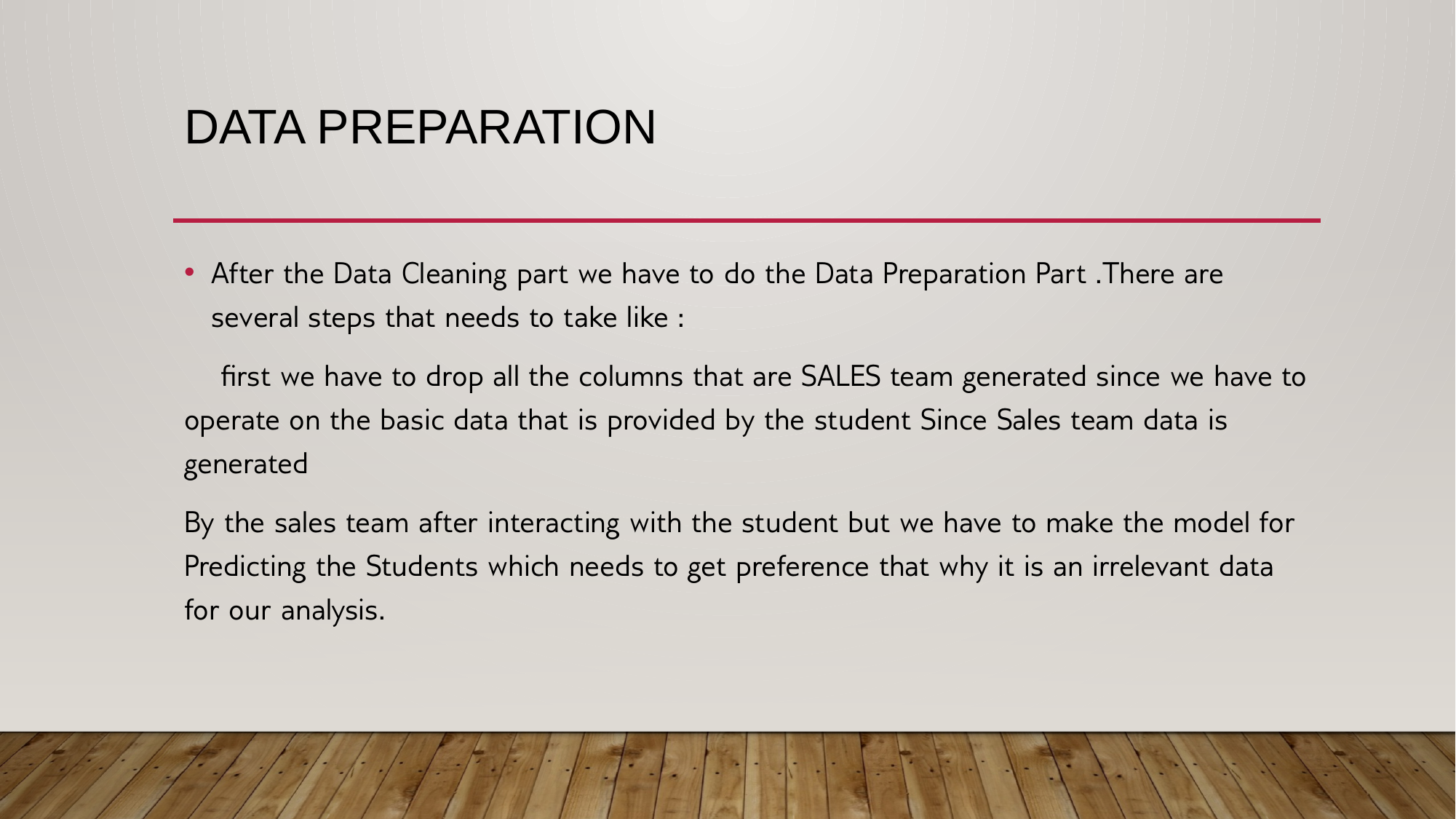

# Data preparation
After the Data Cleaning part we have to do the Data Preparation Part .There are several steps that needs to take like :
    first we have to drop all the columns that are SALES team generated since we have to operate on the basic data that is provided by the student Since Sales team data is generated
By the sales team after interacting with the student but we have to make the model for Predicting the Students which needs to get preference that why it is an irrelevant data for our analysis.